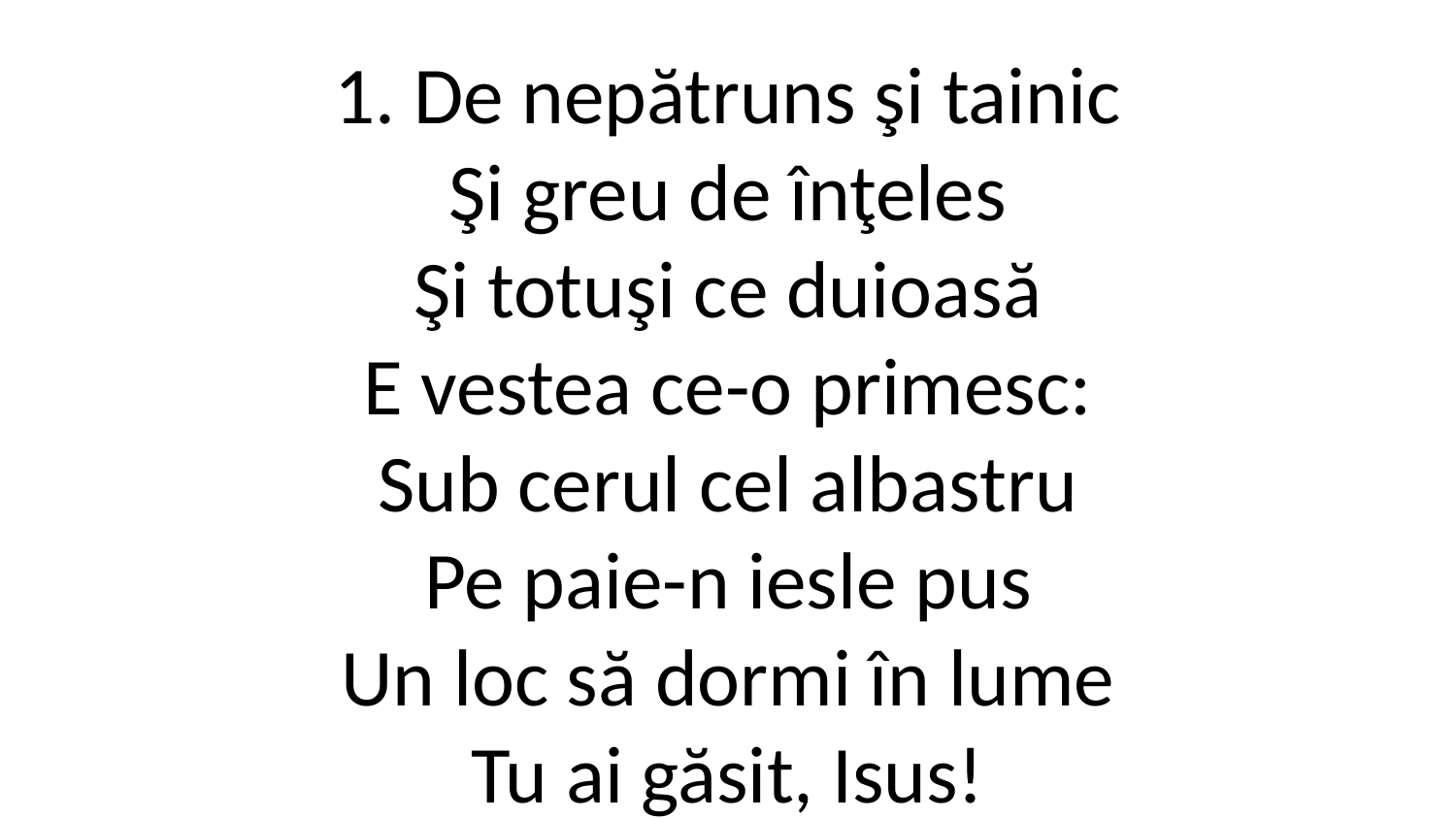

1. De nepătruns şi tainic
Şi greu de înţeles
Şi totuşi ce duioasă
E vestea ce-o primesc:
Sub cerul cel albastru
Pe paie-n iesle pus
Un loc să dormi în lume
Tu ai găsit, Isus!